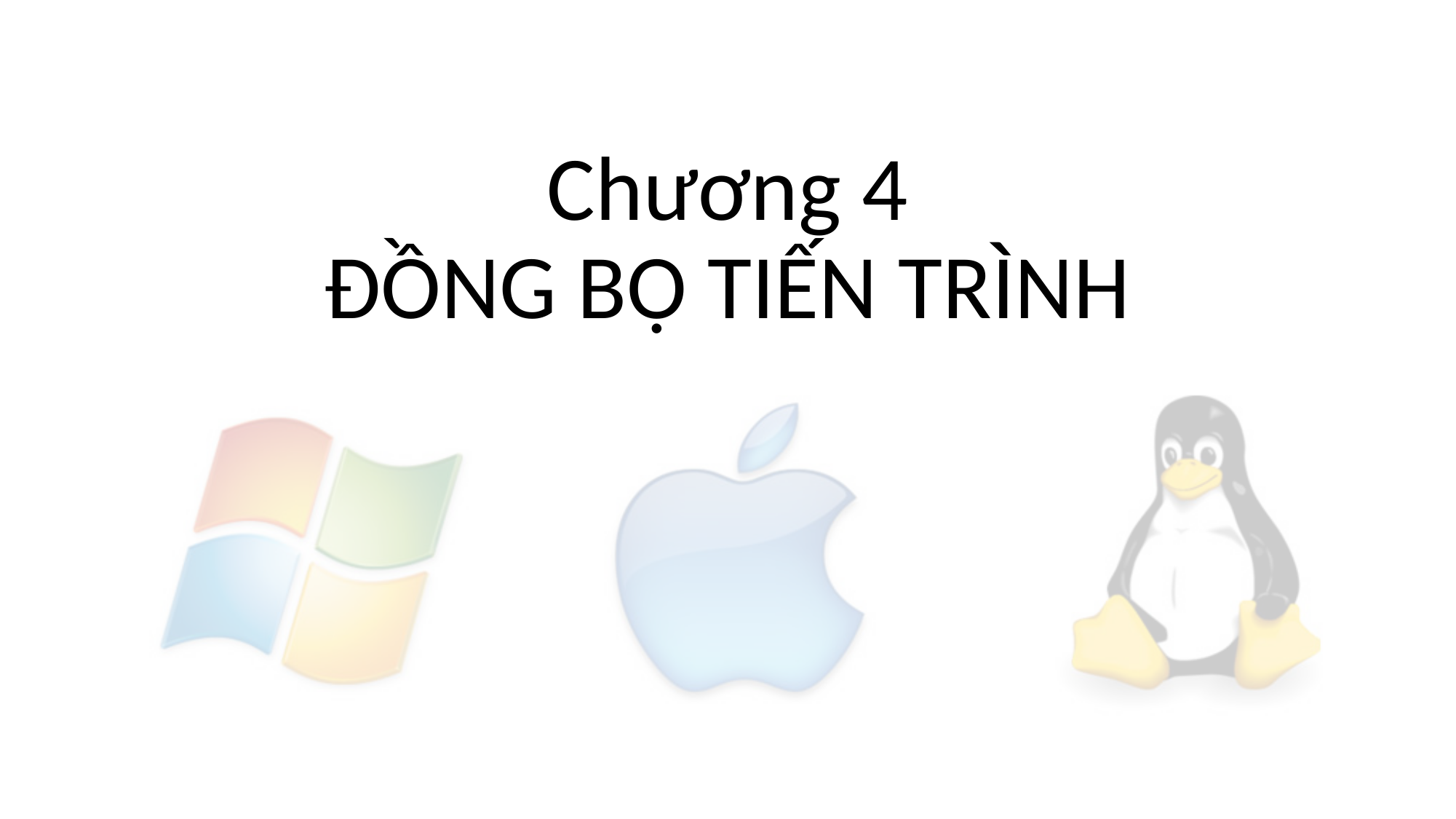

# Chương 4 ĐỒNG BỘ TIẾN TRÌNH